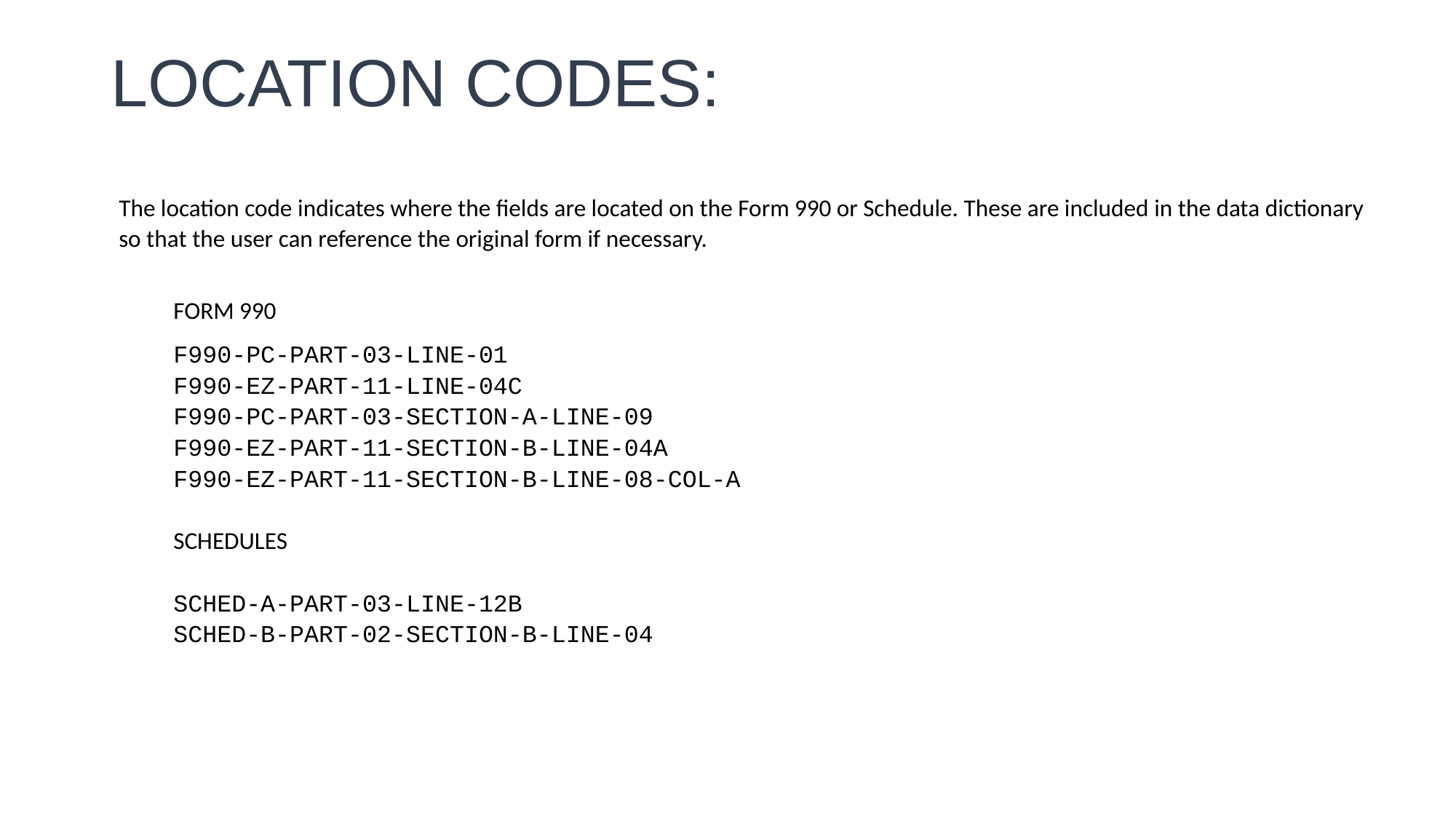

Location Codes:
The location code indicates where the fields are located on the Form 990 or Schedule. These are included in the data dictionary so that the user can reference the original form if necessary.
FORM 990
F990-PC-PART-03-LINE-01
F990-EZ-PART-11-LINE-04C
F990-PC-PART-03-SECTION-A-LINE-09
F990-EZ-PART-11-SECTION-B-LINE-04A
F990-EZ-PART-11-SECTION-B-LINE-08-COL-A
SCHEDULES
SCHED-A-PART-03-LINE-12B
SCHED-B-PART-02-SECTION-B-LINE-04